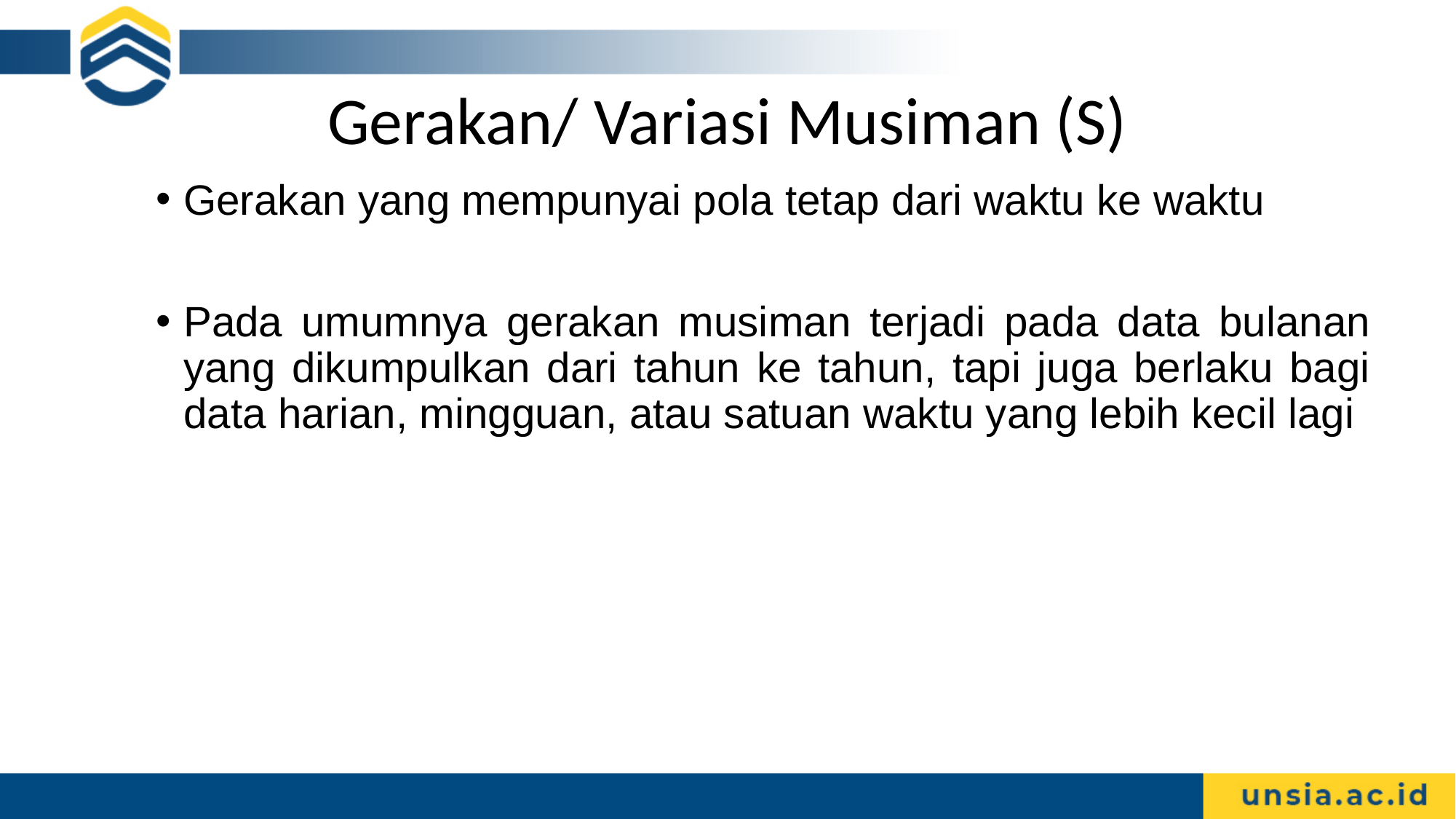

# Gerakan/ Variasi Musiman (S)
Gerakan yang mempunyai pola tetap dari waktu ke waktu

Pada umumnya gerakan musiman terjadi pada data bulanan yang dikumpulkan dari tahun ke tahun, tapi juga berlaku bagi data harian, mingguan, atau satuan waktu yang lebih kecil lagi